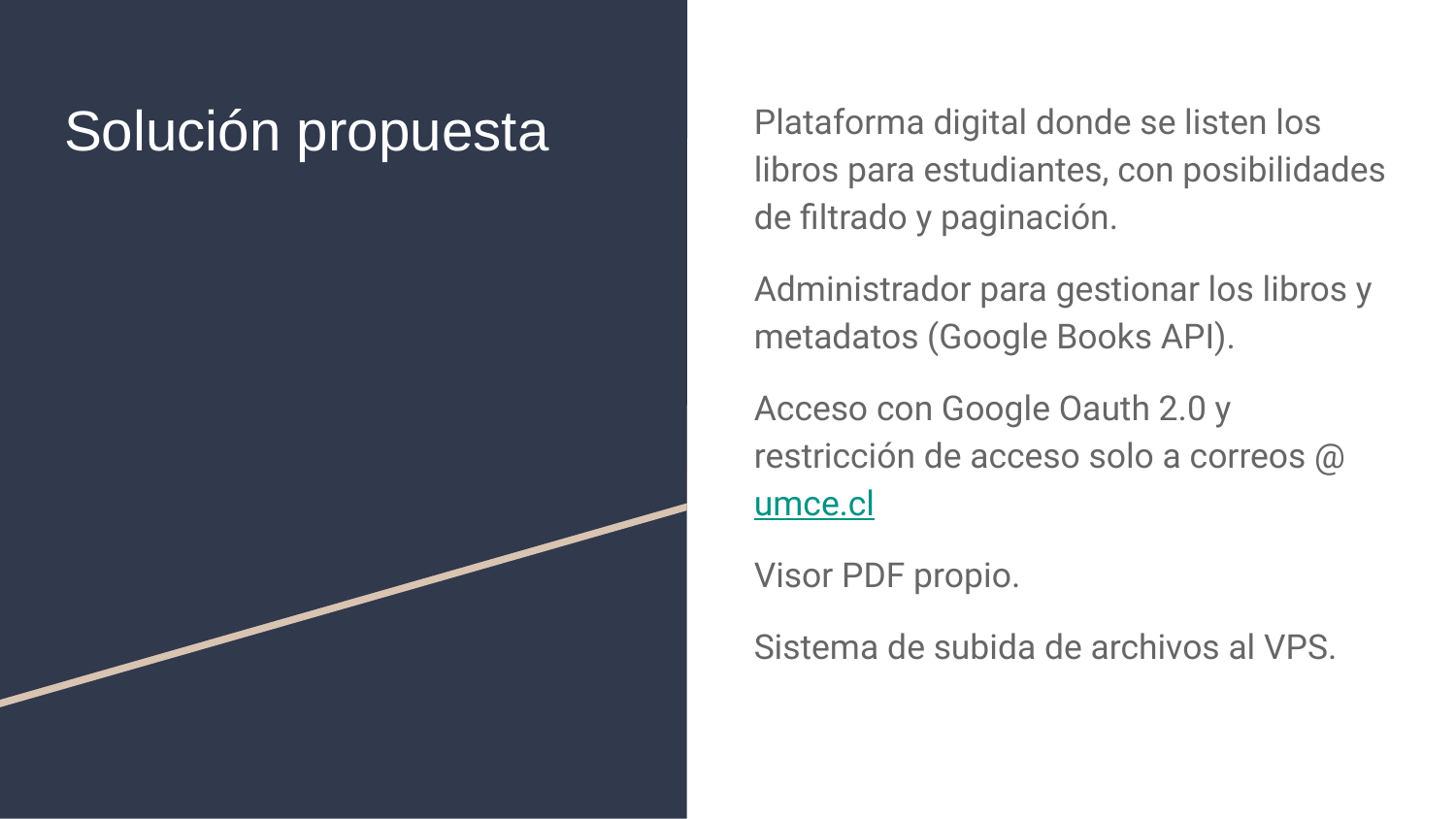

# Solución propuesta
Plataforma digital donde se listen los libros para estudiantes, con posibilidades de filtrado y paginación.
Administrador para gestionar los libros y metadatos (Google Books API).
Acceso con Google Oauth 2.0 y restricción de acceso solo a correos @umce.cl
Visor PDF propio.
Sistema de subida de archivos al VPS.